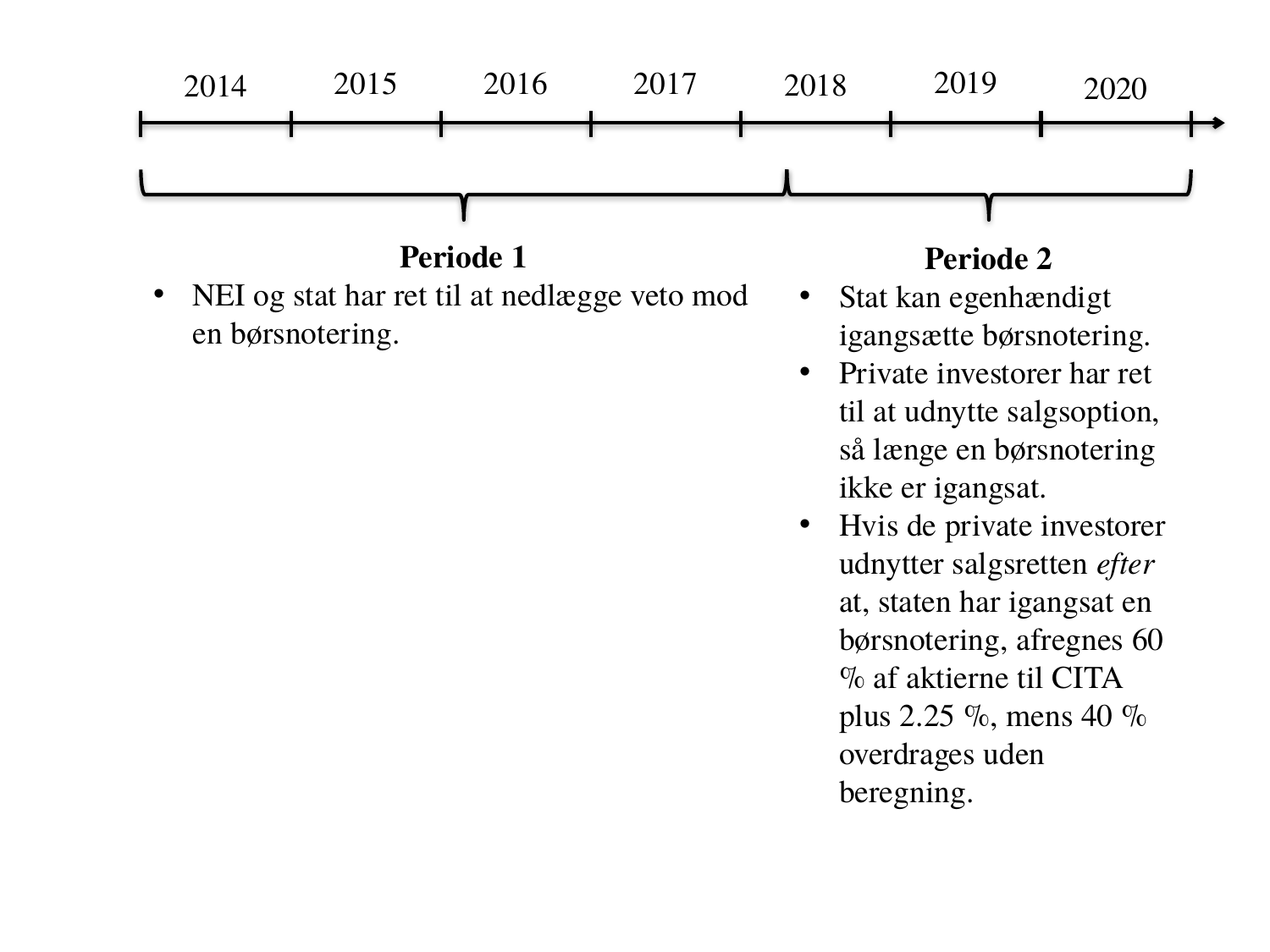

2019
2015
2016
2017
2018
2014
2020
Periode 1
NEI og stat har ret til at nedlægge veto mod en børsnotering.
Periode 2
Stat kan egenhændigt igangsætte børsnotering.
Private investorer har ret til at udnytte salgsoption, så længe en børsnotering ikke er igangsat.
Hvis de private investorer udnytter salgsretten efter at, staten har igangsat en børsnotering, afregnes 60 % af aktierne til CITA plus 2.25 %, mens 40 % overdrages uden beregning.